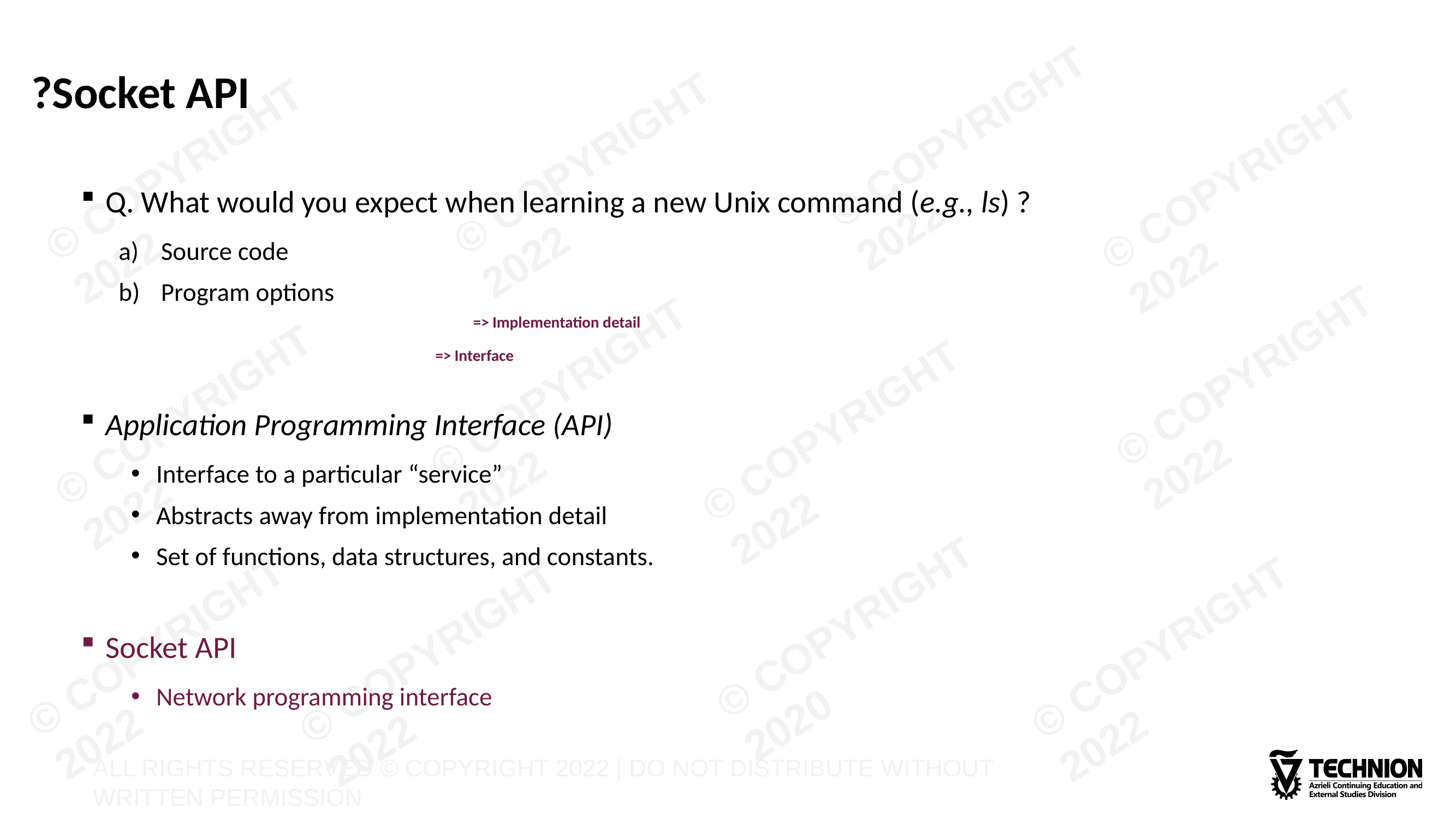

# Socket API?
Q. What would you expect when learning a new Unix command (e.g., ls) ?
Source code
Program options

Application Programming Interface (API)
Interface to a particular “service”
Abstracts away from implementation detail
Set of functions, data structures, and constants.

Socket API
Network programming interface

=> Implementation detail
=> Interface